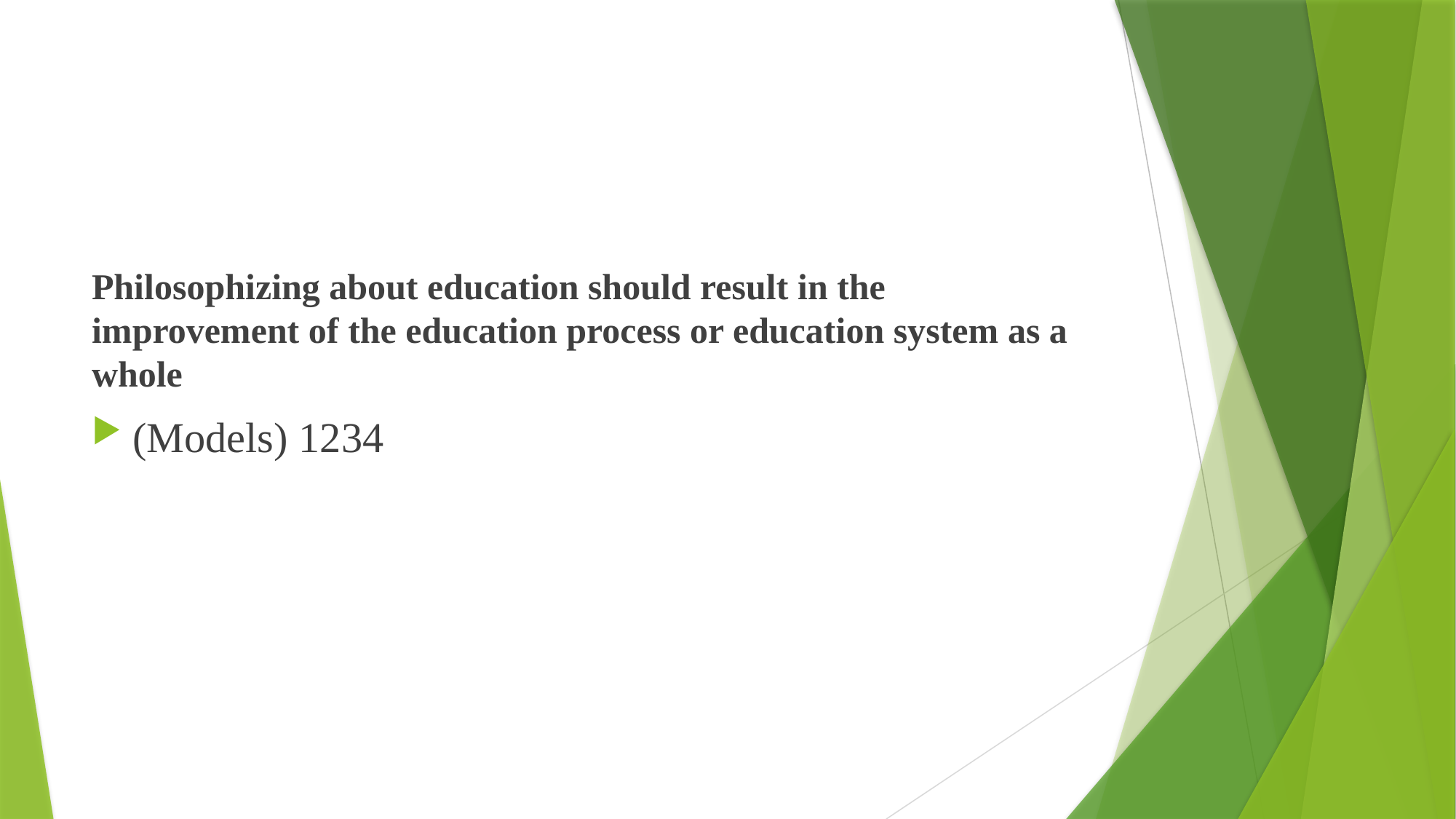

#
Philosophizing about education should result in the improvement of the education process or education system as a whole
(Models) 1234